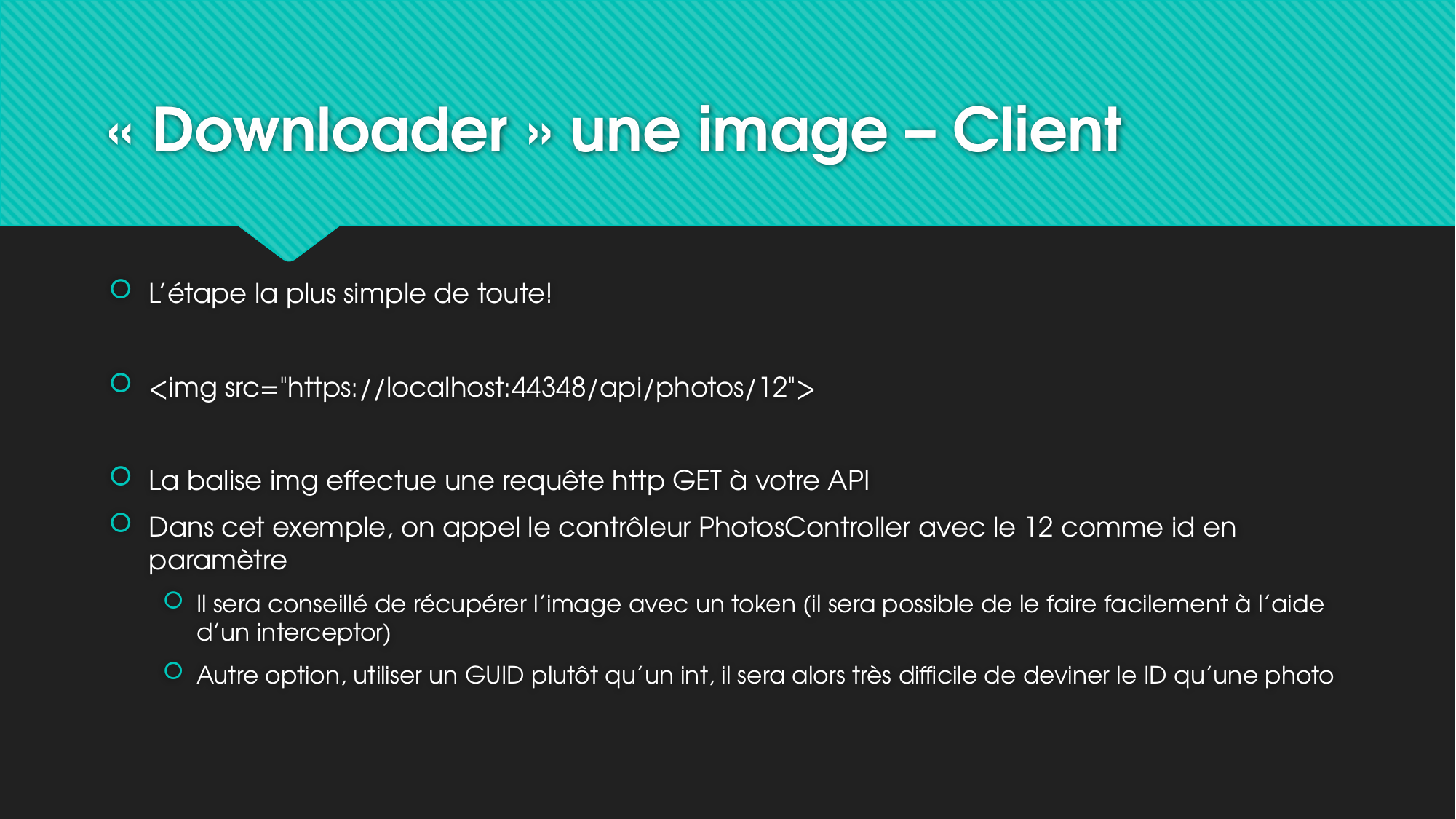

# « Downloader » une image – Client
L’étape la plus simple de toute!

<img src="https://localhost:44348/api/photos/12">

La balise img effectue une requête http GET à votre API
Dans cet exemple, on appel le contrôleur PhotosController avec le 12 comme id en paramètre
Il sera conseillé de récupérer l’image avec un token (il sera possible de le faire facilement à l’aide d’un interceptor)
Autre option, utiliser un GUID plutôt qu’un int, il sera alors très difficile de deviner le ID qu’une photo